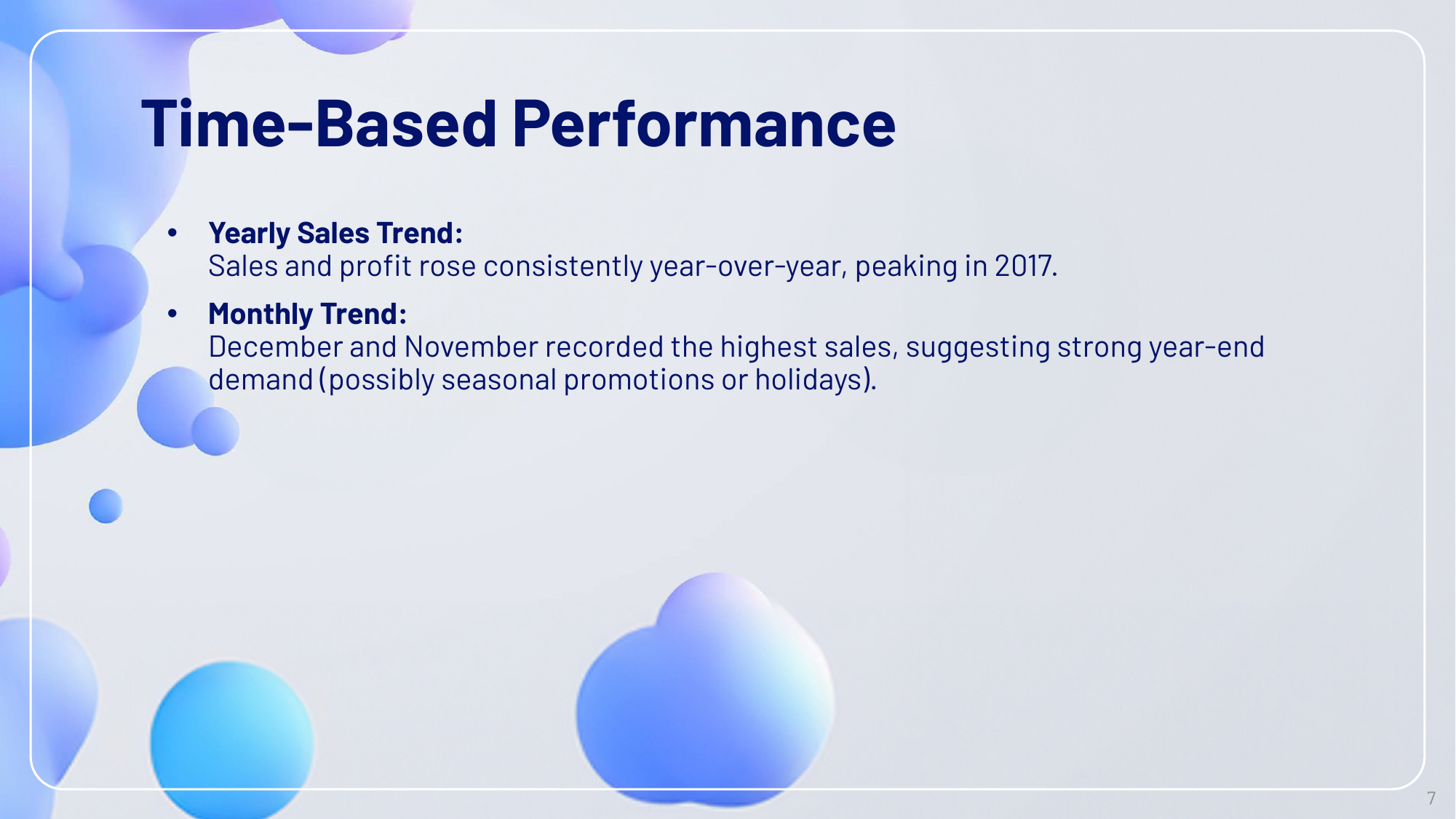

# Time-Based Performance
Yearly Sales Trend:
Sales and profit rose consistently year-over-year, peaking in 2017.
Monthly Trend:
December and November recorded the highest sales, suggesting strong year-end demand (possibly seasonal promotions or holidays).
7